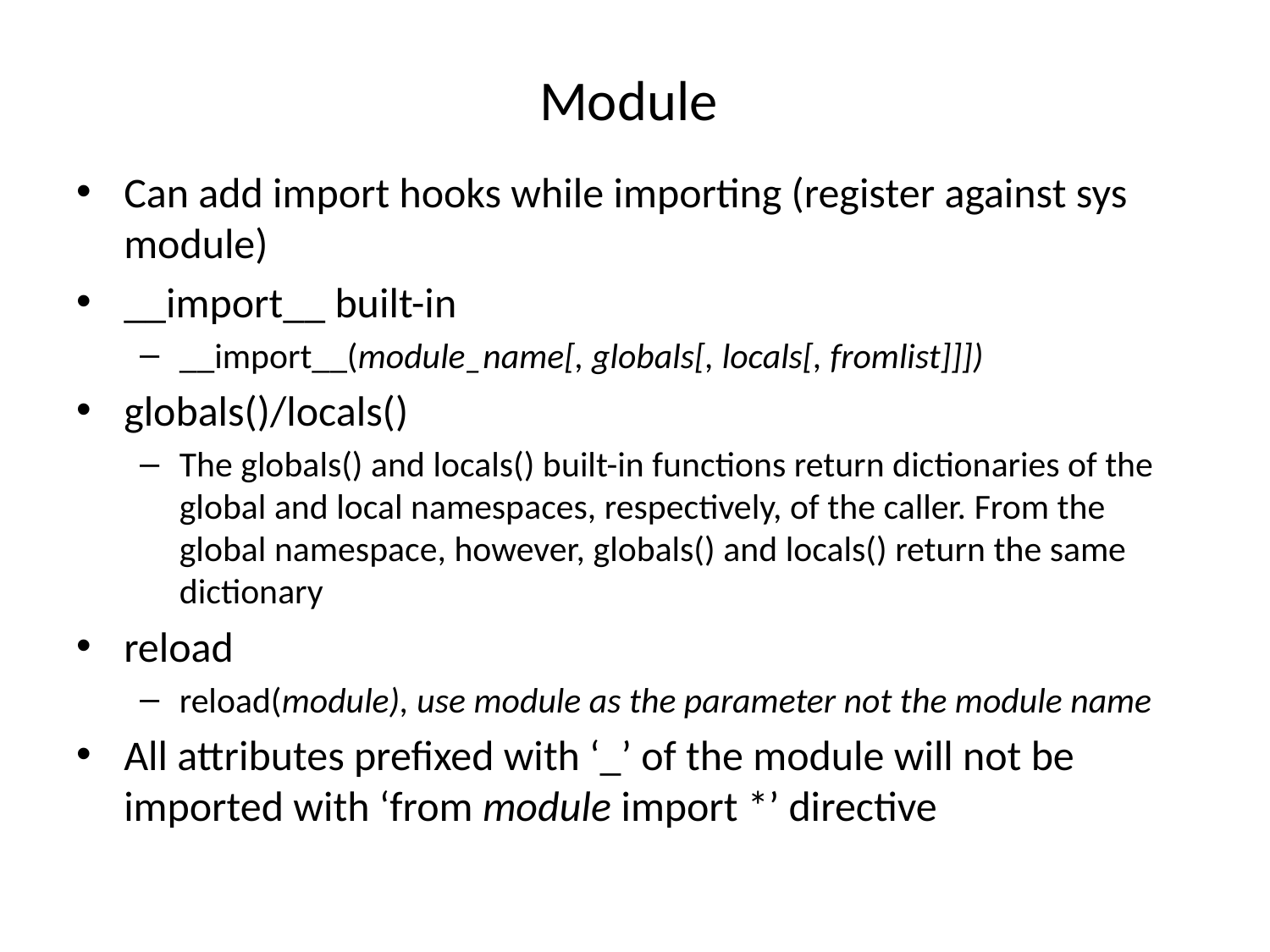

# Module
Can add import hooks while importing (register against sys module)
__import__ built-in
__import__(module_name[, globals[, locals[, fromlist]]])
globals()/locals()
The globals() and locals() built-in functions return dictionaries of the global and local namespaces, respectively, of the caller. From the global namespace, however, globals() and locals() return the same dictionary
reload
reload(module), use module as the parameter not the module name
All attributes prefixed with ‘_’ of the module will not be imported with ‘from module import *’ directive